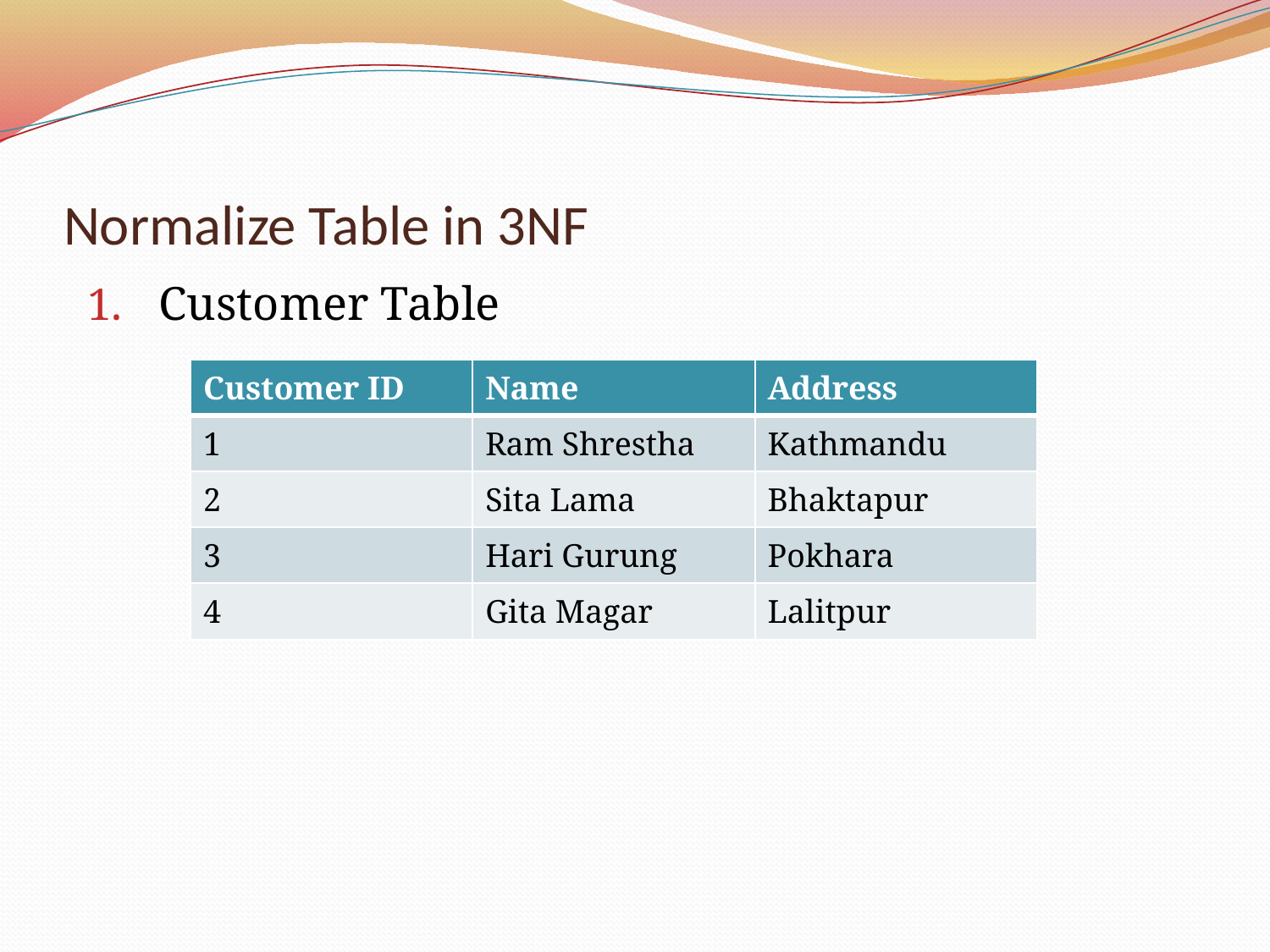

# Normalize Table in 3NF
Customer Table

| Customer ID | Name | Address |
| --- | --- | --- |
| 1 | Ram Shrestha | Kathmandu |
| 2 | Sita Lama | Bhaktapur |
| 3 | Hari Gurung | Pokhara |
| 4 | Gita Magar | Lalitpur |